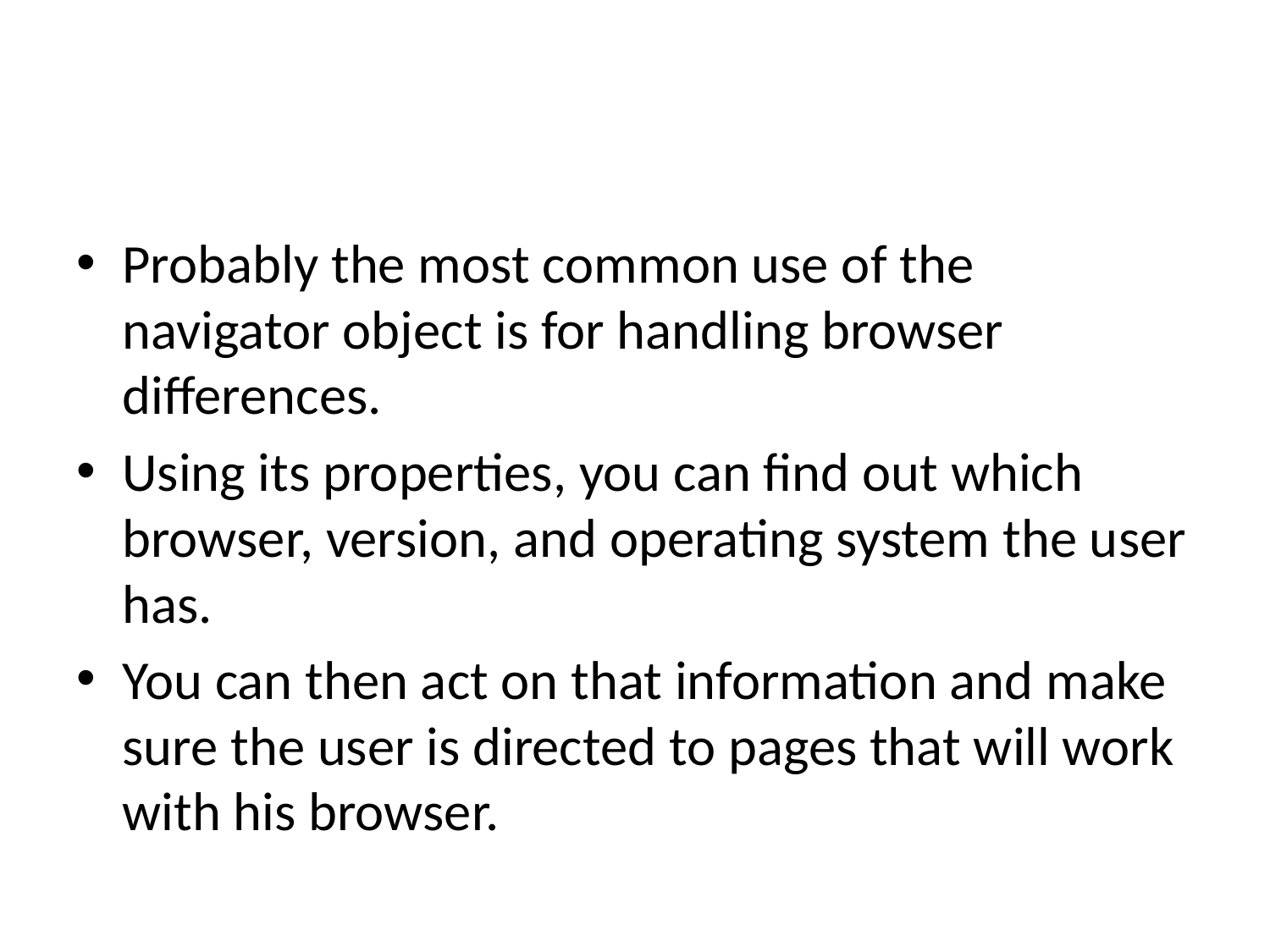

#
Probably the most common use of the navigator object is for handling browser differences.
Using its properties, you can find out which browser, version, and operating system the user has.
You can then act on that information and make sure the user is directed to pages that will work with his browser.